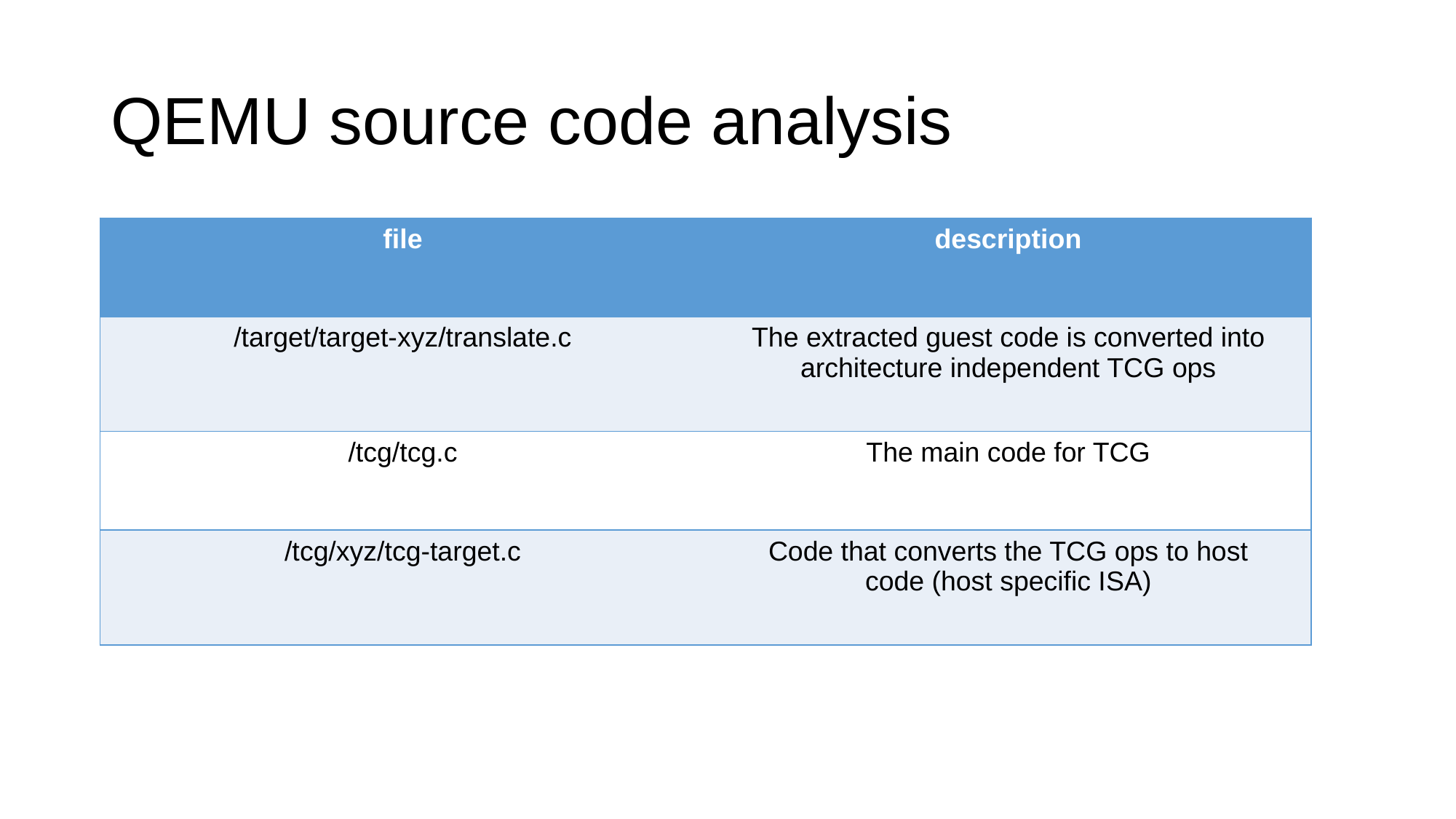

# QEMU source code analysis
| file | description |
| --- | --- |
| /target/target-xyz/translate.c | The extracted guest code is converted into architecture independent TCG ops |
| /tcg/tcg.c | The main code for TCG |
| /tcg/xyz/tcg-target.c | Code that converts the TCG ops to host code (host specific ISA) |